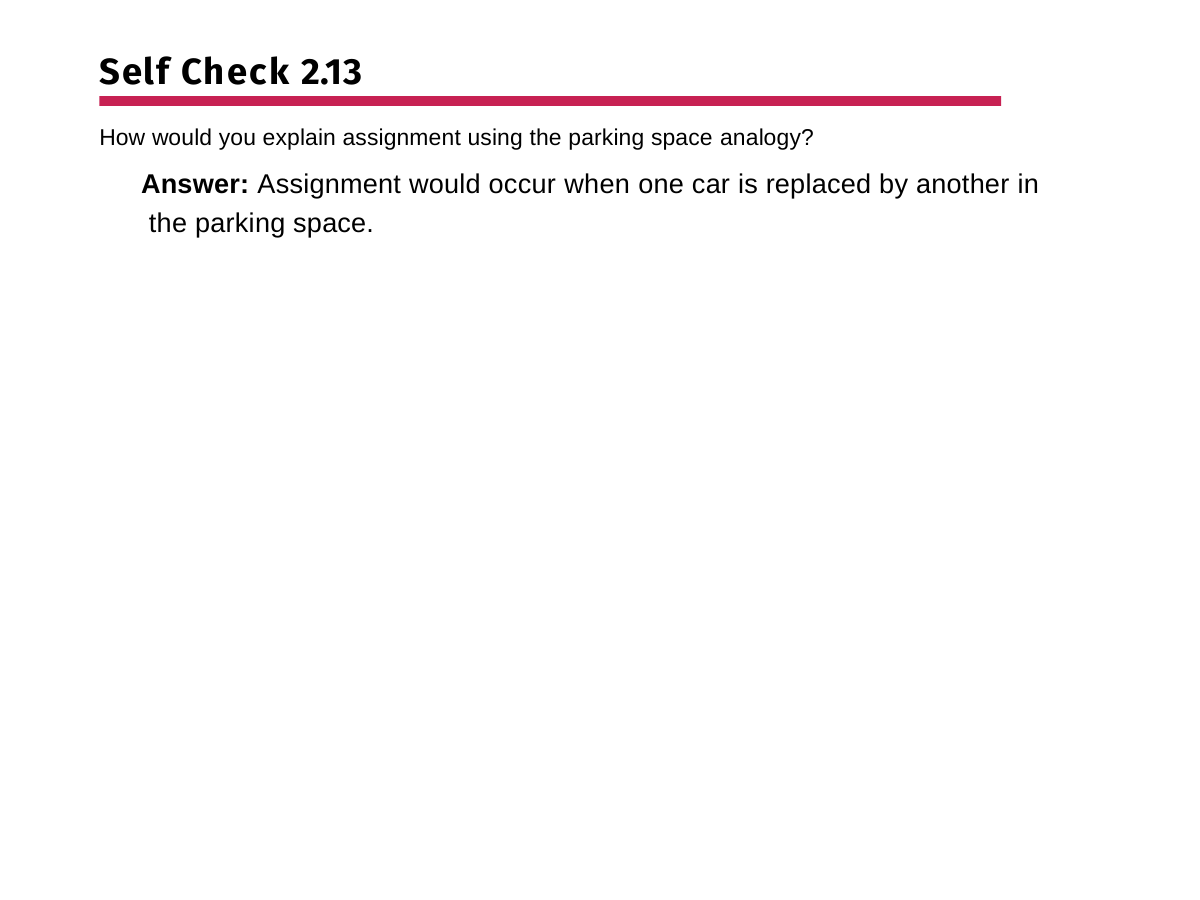

# Self Check 2.13

How would you explain assignment using the parking space analogy?
Answer: Assignment would occur when one car is replaced by another in  the parking space.